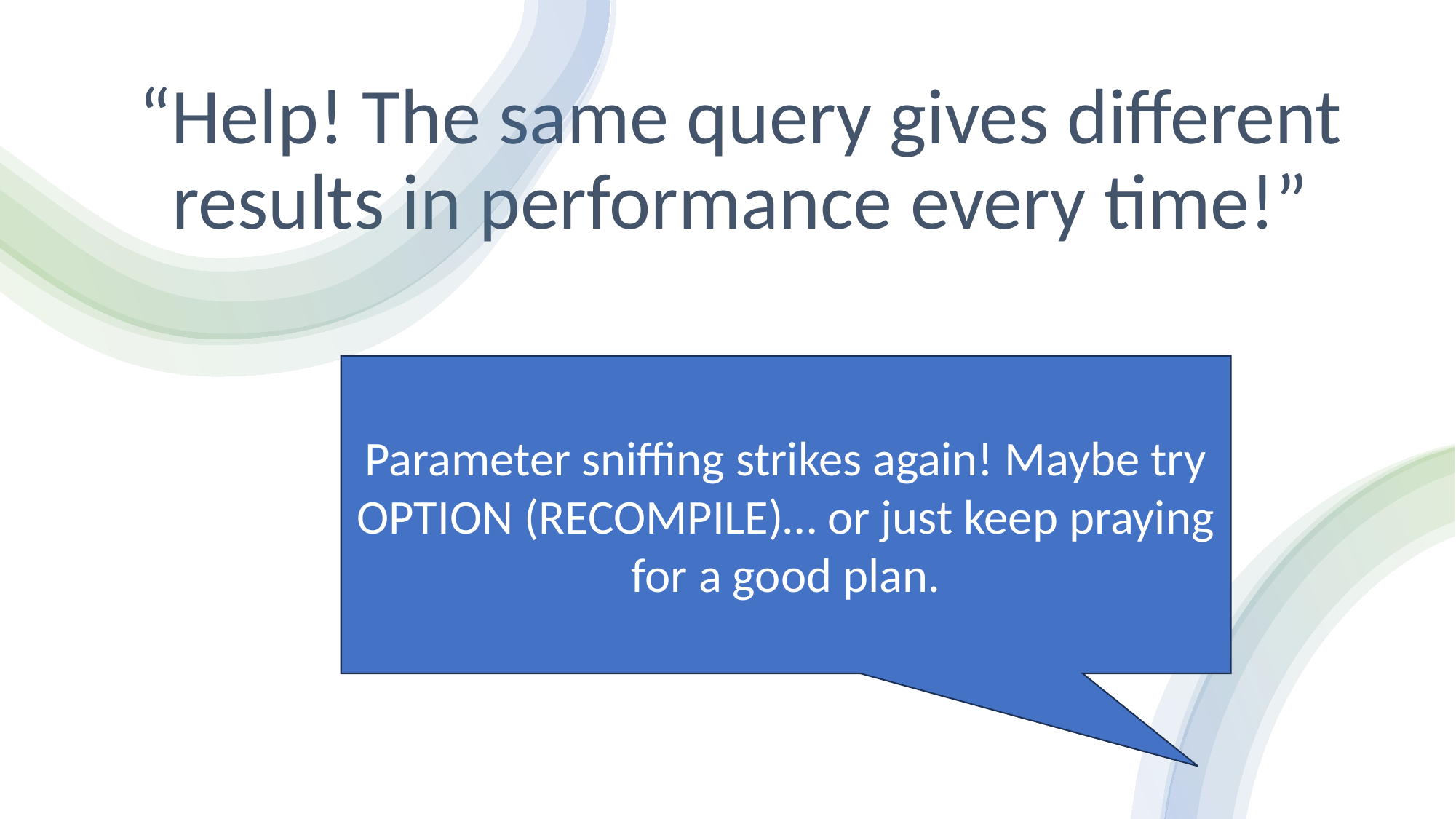

“Help! The same query gives different results in performance every time!”
Parameter sniffing strikes again! Maybe try OPTION (RECOMPILE)… or just keep praying for a good plan.